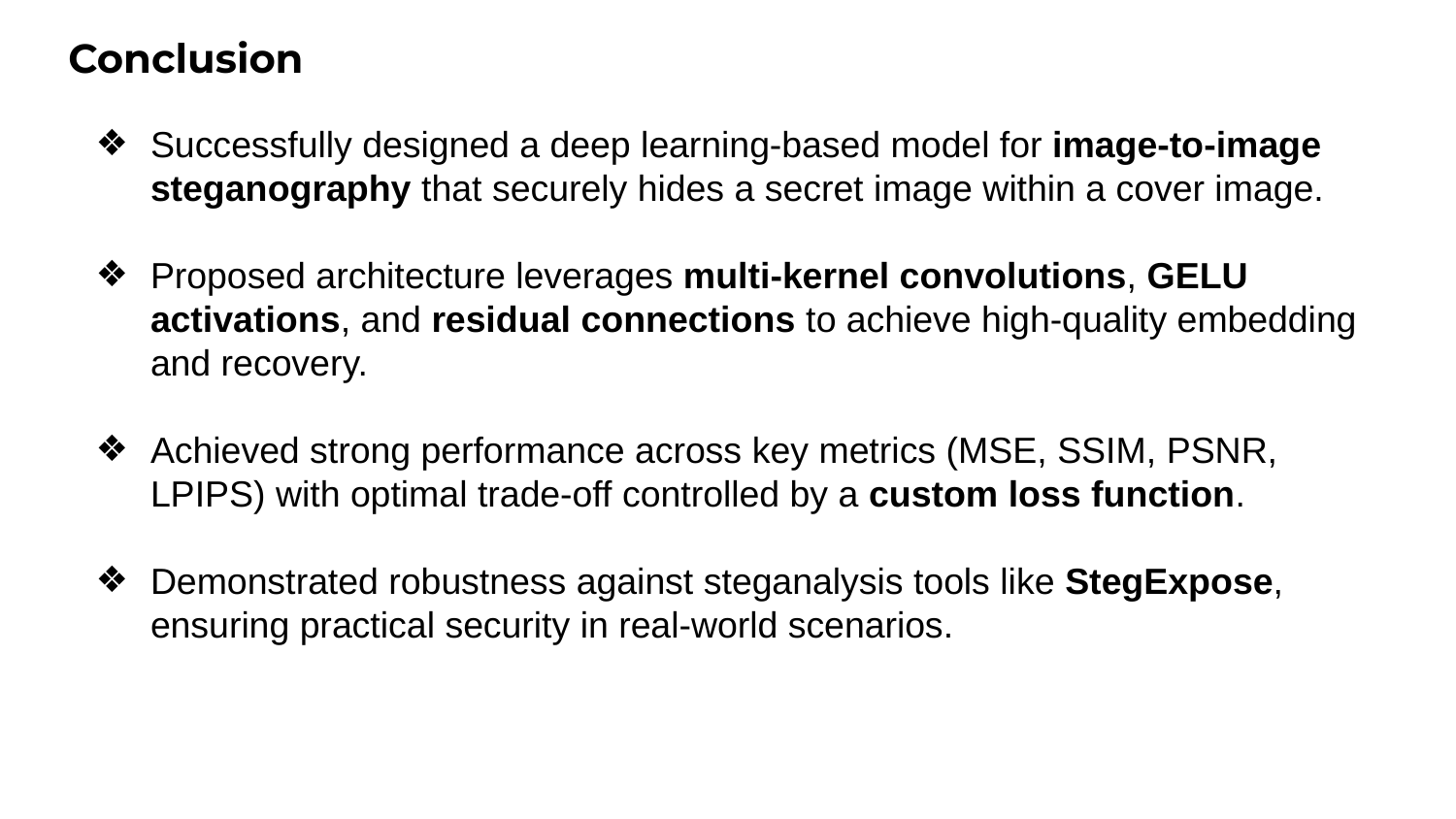

Conclusion
Successfully designed a deep learning-based model for image-to-image steganography that securely hides a secret image within a cover image.
Proposed architecture leverages multi-kernel convolutions, GELU activations, and residual connections to achieve high-quality embedding and recovery.
Achieved strong performance across key metrics (MSE, SSIM, PSNR, LPIPS) with optimal trade-off controlled by a custom loss function.
Demonstrated robustness against steganalysis tools like StegExpose, ensuring practical security in real-world scenarios.